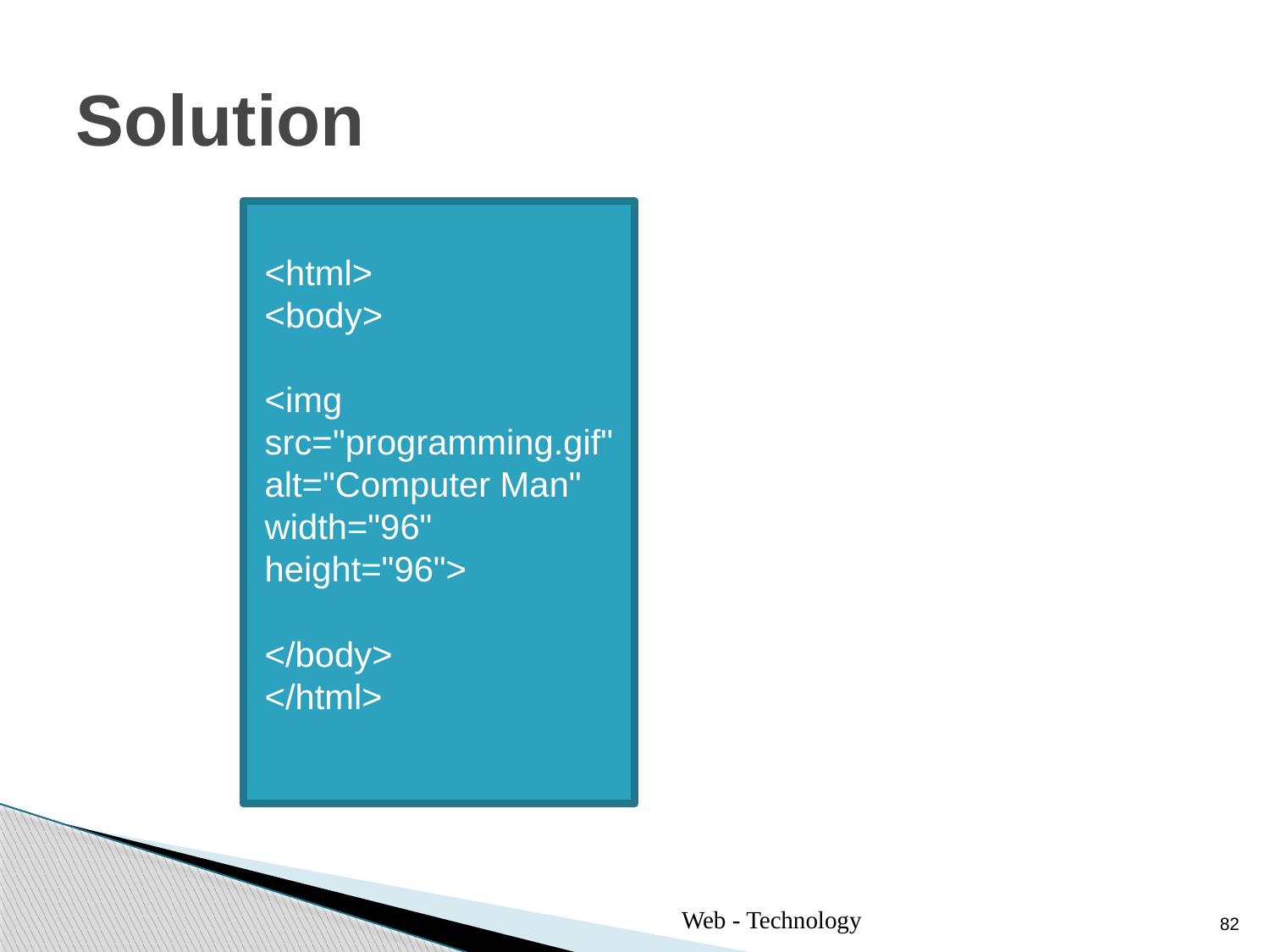

# Solution
<html>
<body>

<img src="programming.gif" alt="Computer Man"
width="96" height="96">

</body>
</html>

Web - Technology
82